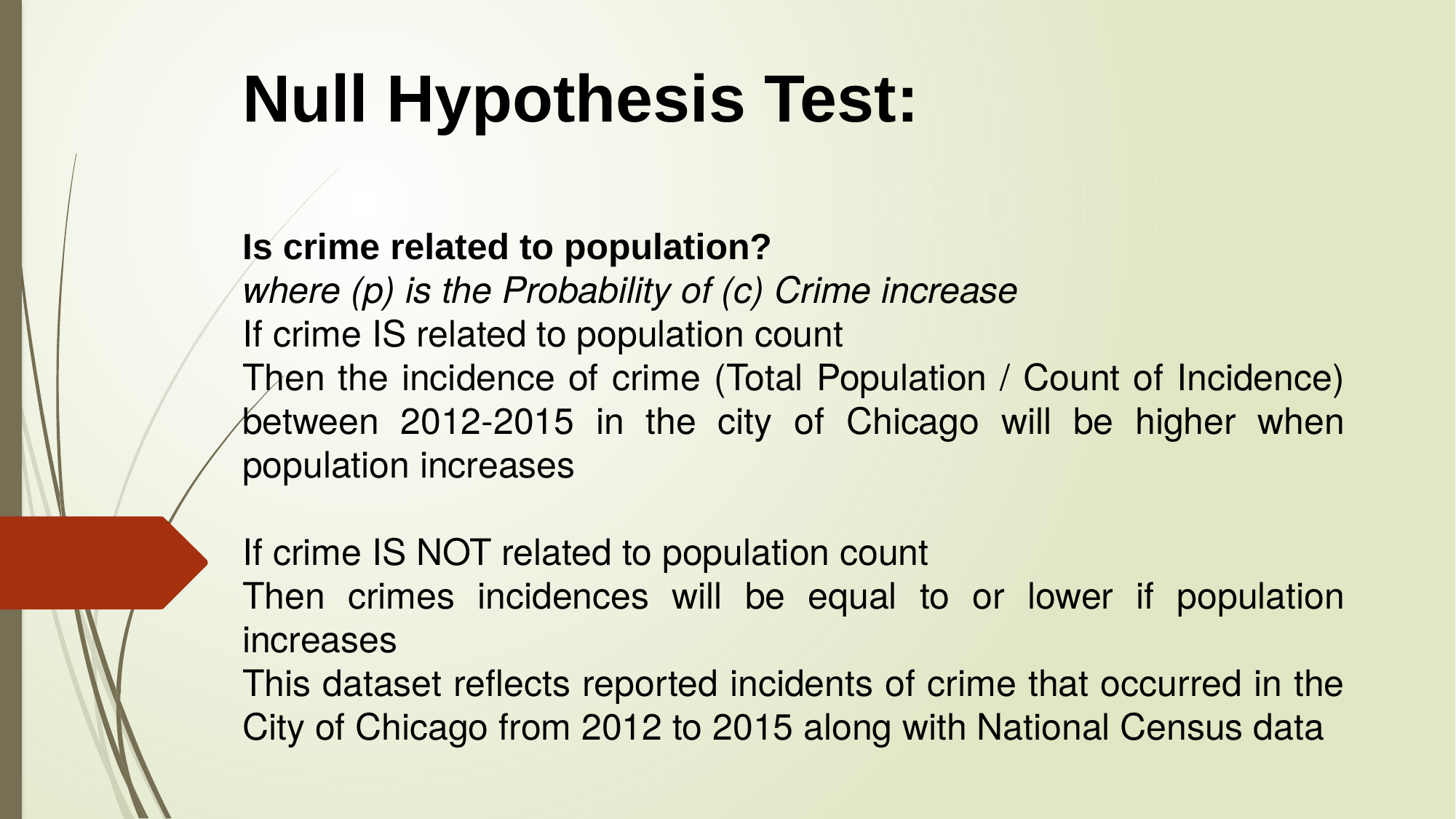

Null Hypothesis Test:

Is crime related to population?
where (p) is the Probability of (c) Crime increase
If crime IS related to population count
Then the incidence of crime (Total Population / Count of Incidence) between 2012-2015 in the city of Chicago will be higher when population increases

If crime IS NOT related to population count
Then crimes incidences will be equal to or lower if population increases
This dataset reflects reported incidents of crime that occurred in the City of Chicago from 2012 to 2015 along with National Census data